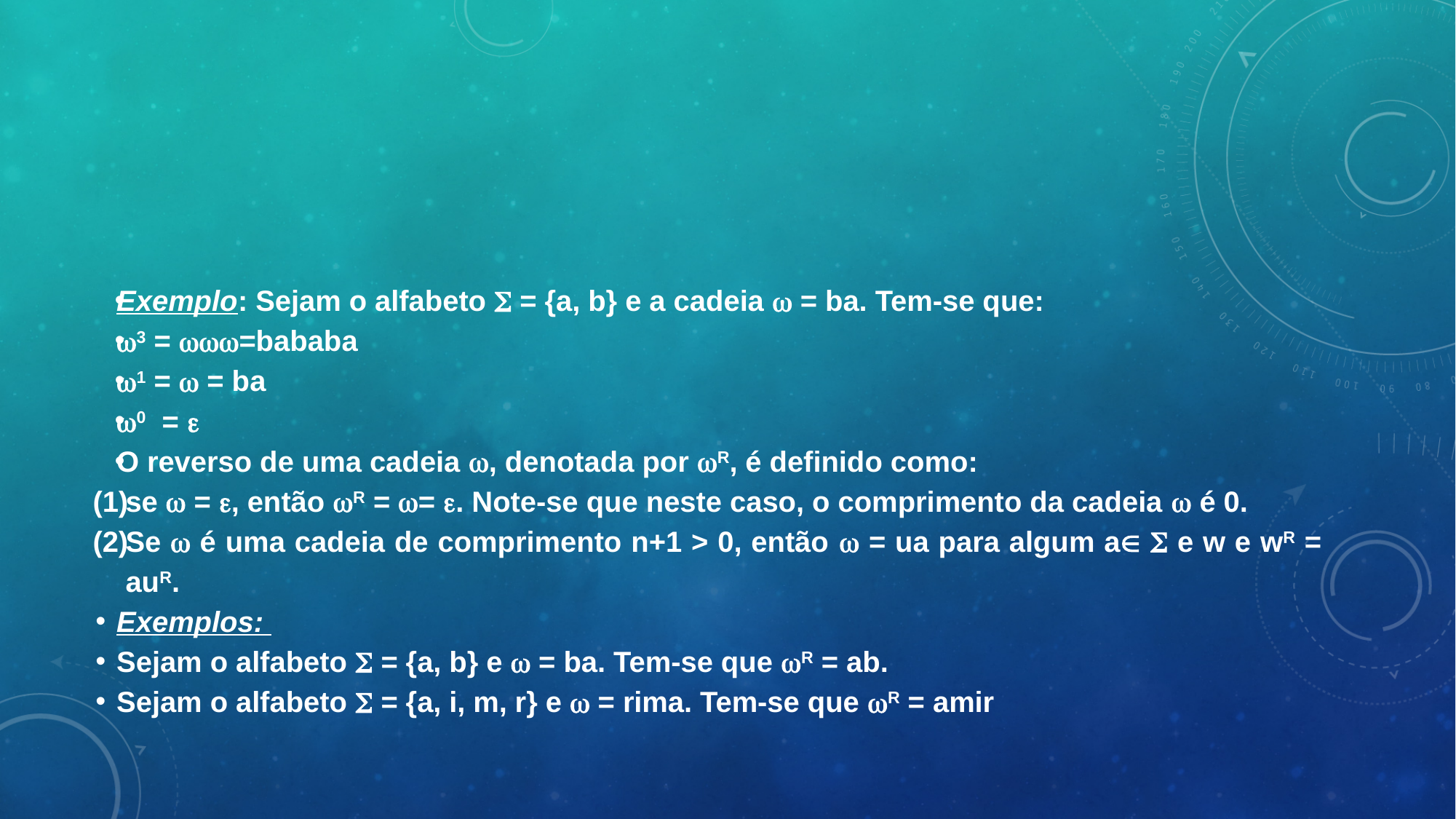

#
Exemplo: Sejam o alfabeto Σ = {a, b} e a cadeia ω = ba. Tem-se que:
ω3 = ωωω=bababa
ω1 = ω = ba
ω0  = ε
O reverso de uma cadeia ω, denotada por ωR, é definido como:
se ω = ε, então ωR = ω= ε. Note-se que neste caso, o comprimento da cadeia ω é 0.
Se ω é uma cadeia de comprimento n+1 > 0, então ω = ua para algum a∈ Σ e w e wR = auR.
Exemplos:
Sejam o alfabeto Σ = {a, b} e ω = ba. Tem-se que ωR = ab.
Sejam o alfabeto Σ = {a, i, m, r} e ω = rima. Tem-se que ωR = amir